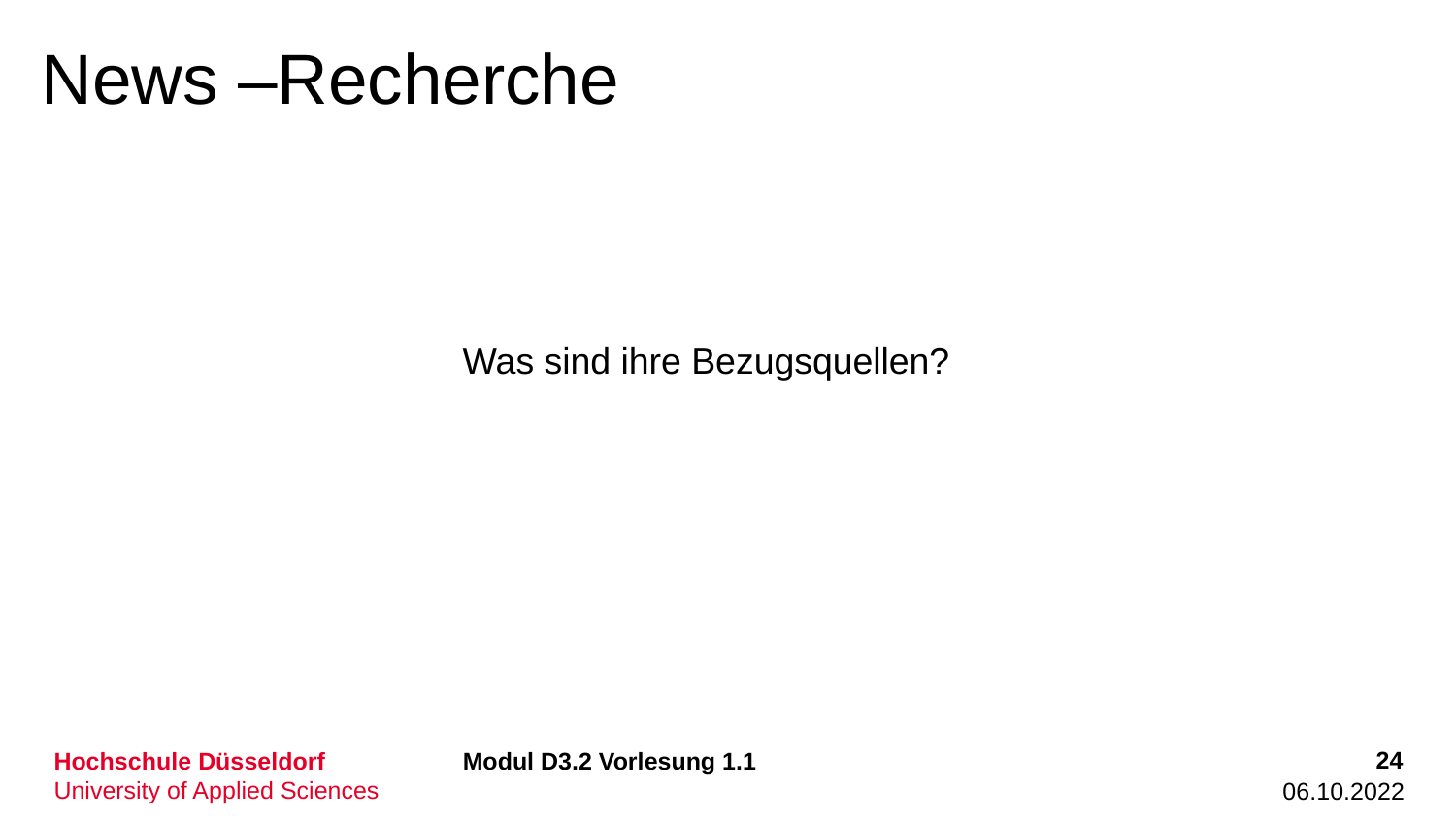

# News –Recherche
Was sind ihre Bezugsquellen?
24

Modul D3.2 Vorlesung 1.1

06.10.2022